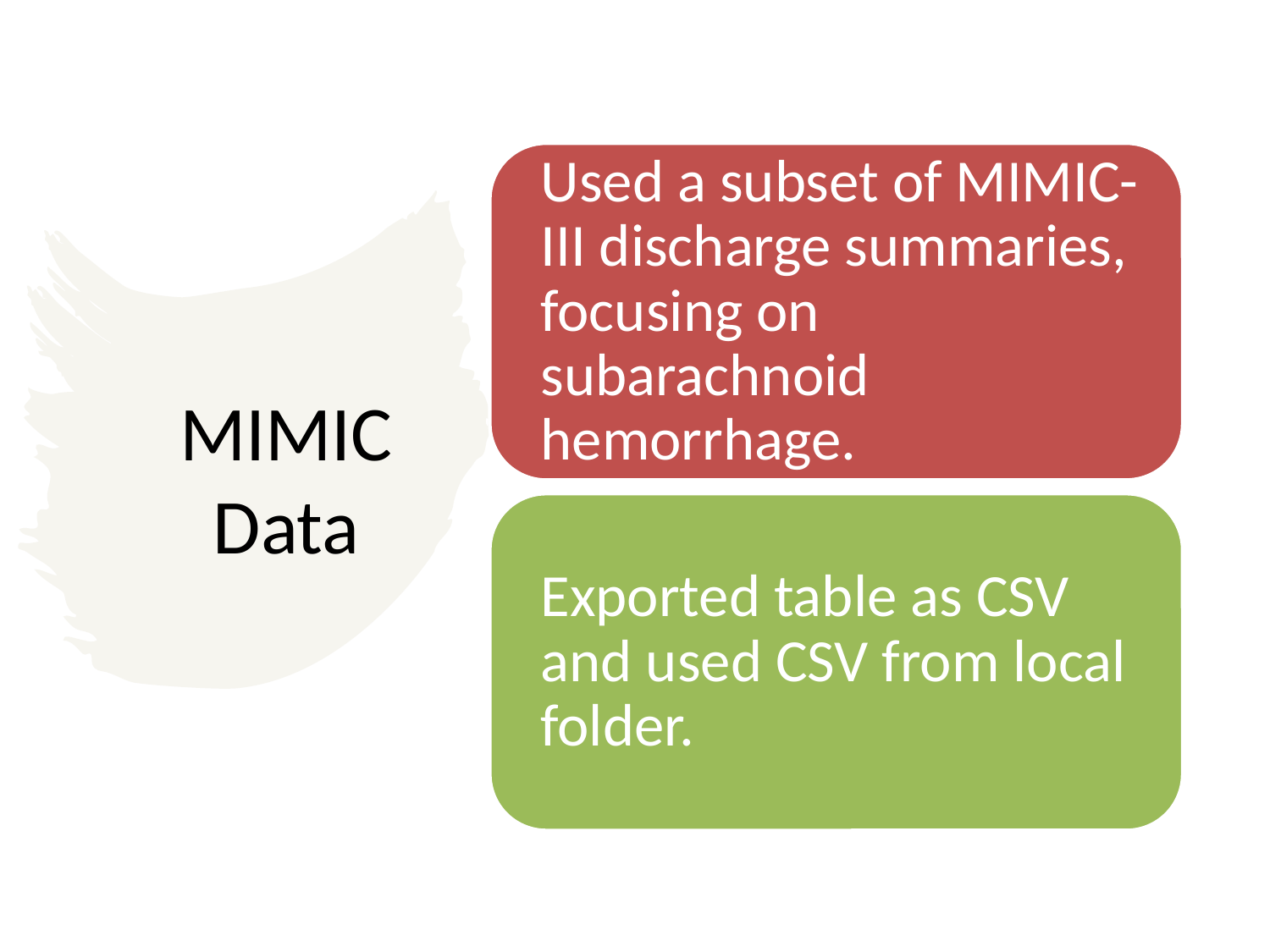

# MIMIC Data
Used a subset of MIMIC-III discharge summaries, focusing on subarachnoid hemorrhage.
Exported table as CSV and used CSV from local folder.